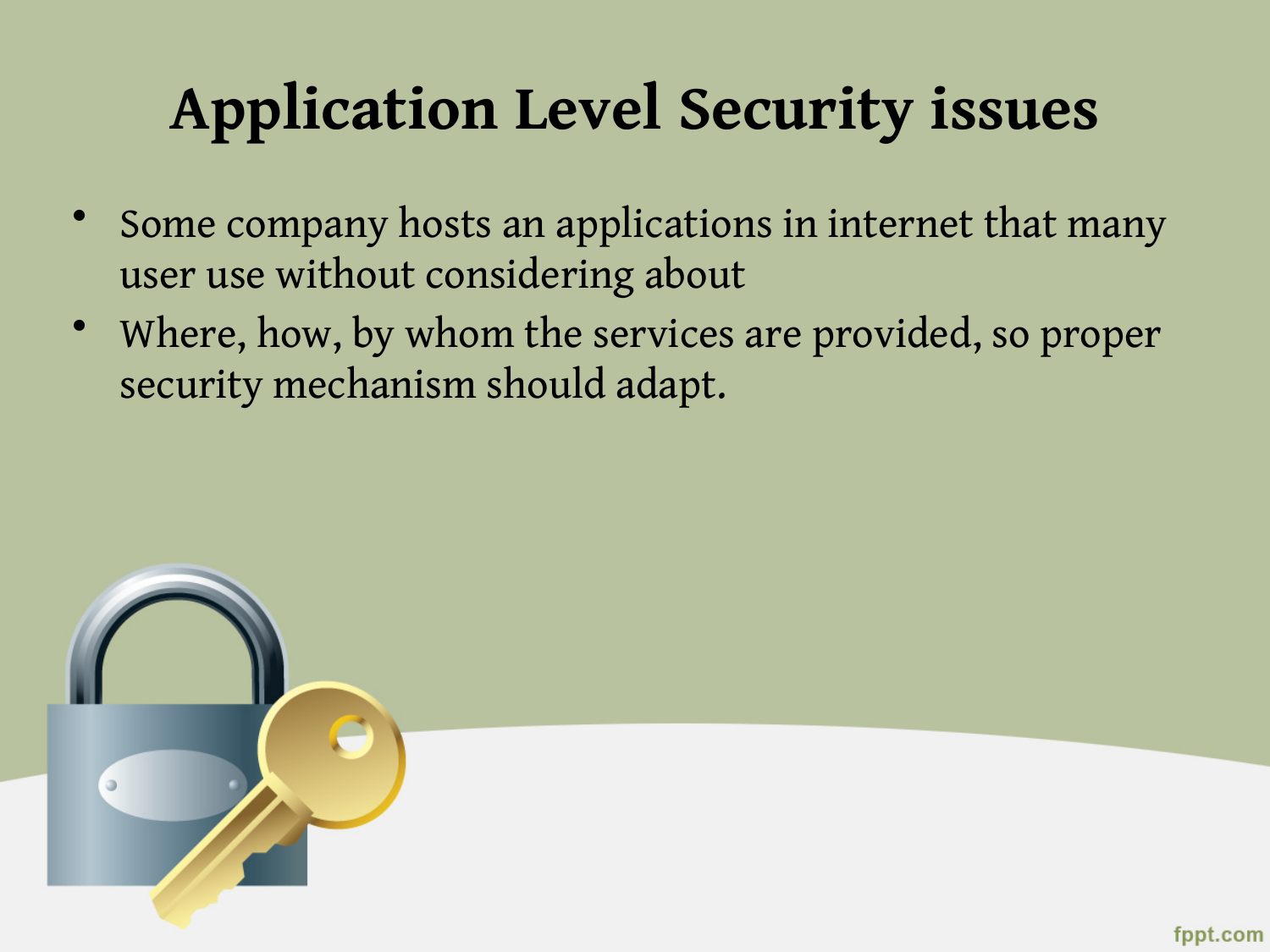

# Application Level Security issues
Some company hosts an applications in internet that many user use without considering about
Where, how, by whom the services are provided, so proper security mechanism should adapt.